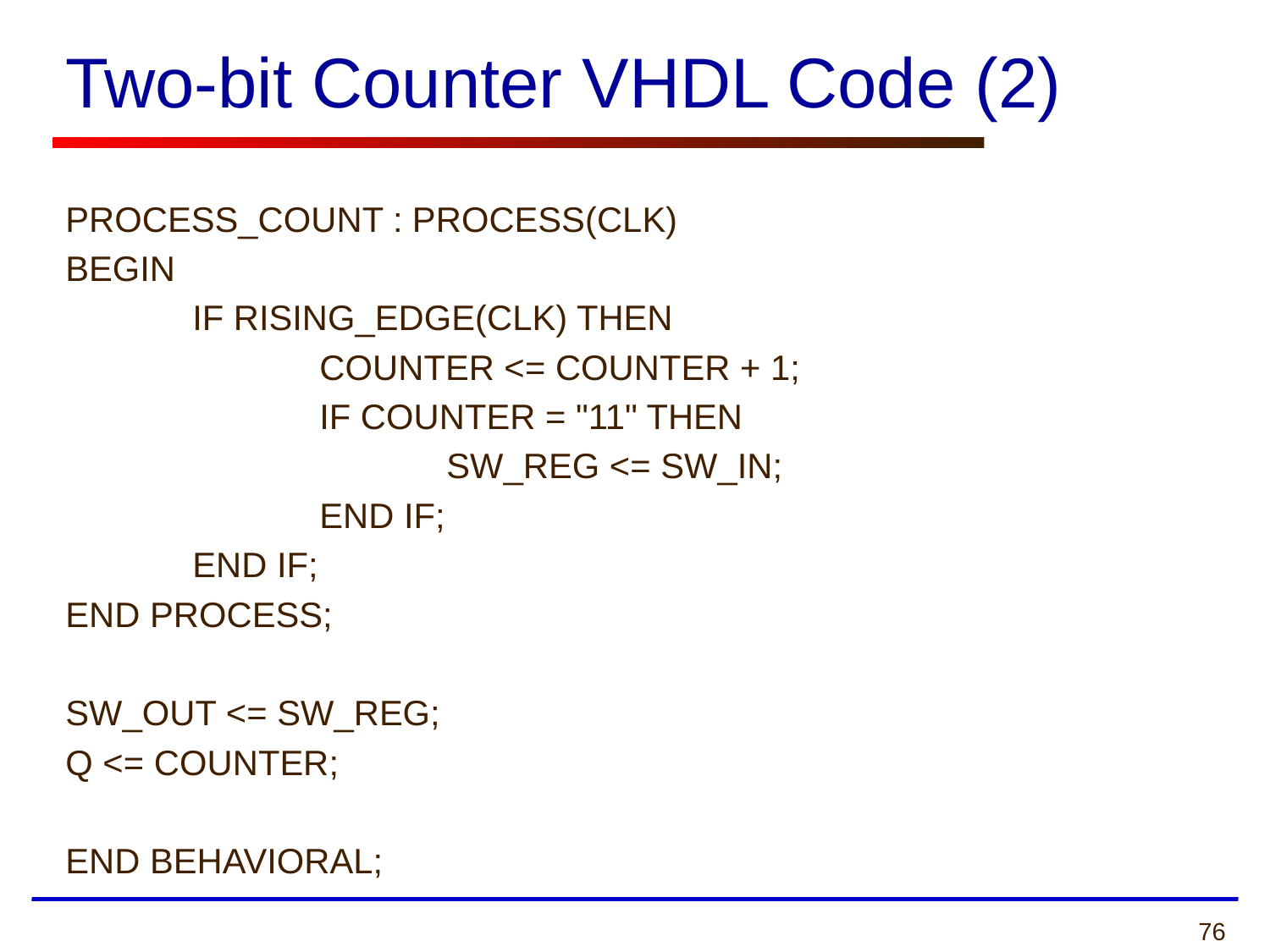

# Two-bit Counter VHDL Code (2)
PROCESS_COUNT : PROCESS(CLK)
BEGIN
	IF RISING_EDGE(CLK) THEN
		COUNTER <= COUNTER + 1;
		IF COUNTER = "11" THEN
			SW_REG <= SW_IN;
		END IF;
	END IF;
END PROCESS;

SW_OUT <= SW_REG;
Q <= COUNTER;

END BEHAVIORAL;